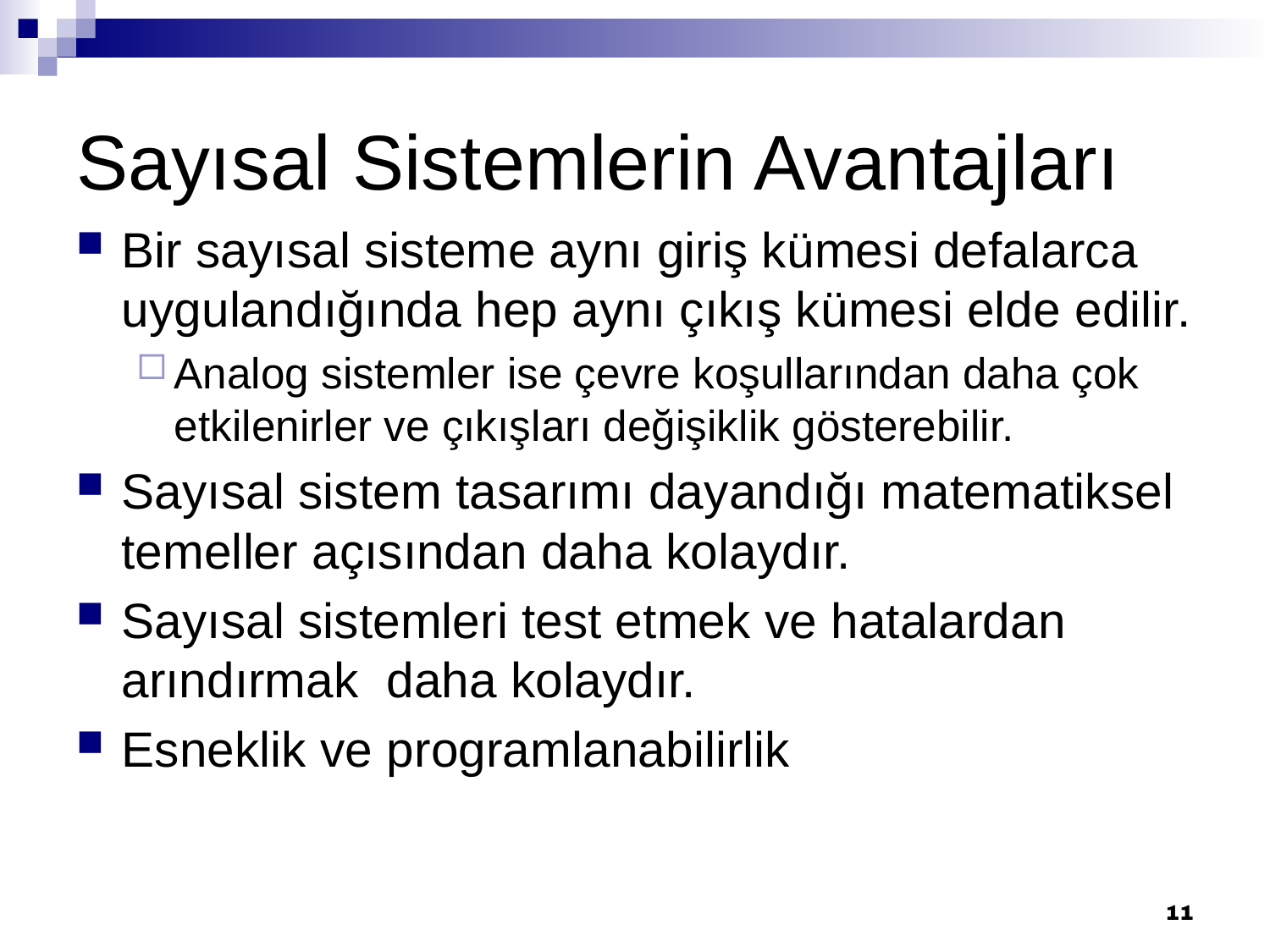

# Sayısal Sistemlerin Avantajları
Bir sayısal sisteme aynı giriş kümesi defalarca uygulandığında hep aynı çıkış kümesi elde edilir.
Analog sistemler ise çevre koşullarından daha çok etkilenirler ve çıkışları değişiklik gösterebilir.
Sayısal sistem tasarımı dayandığı matematiksel temeller açısından daha kolaydır.
Sayısal sistemleri test etmek ve hatalardan arındırmak  daha kolaydır.
Esneklik ve programlanabilirlik

11